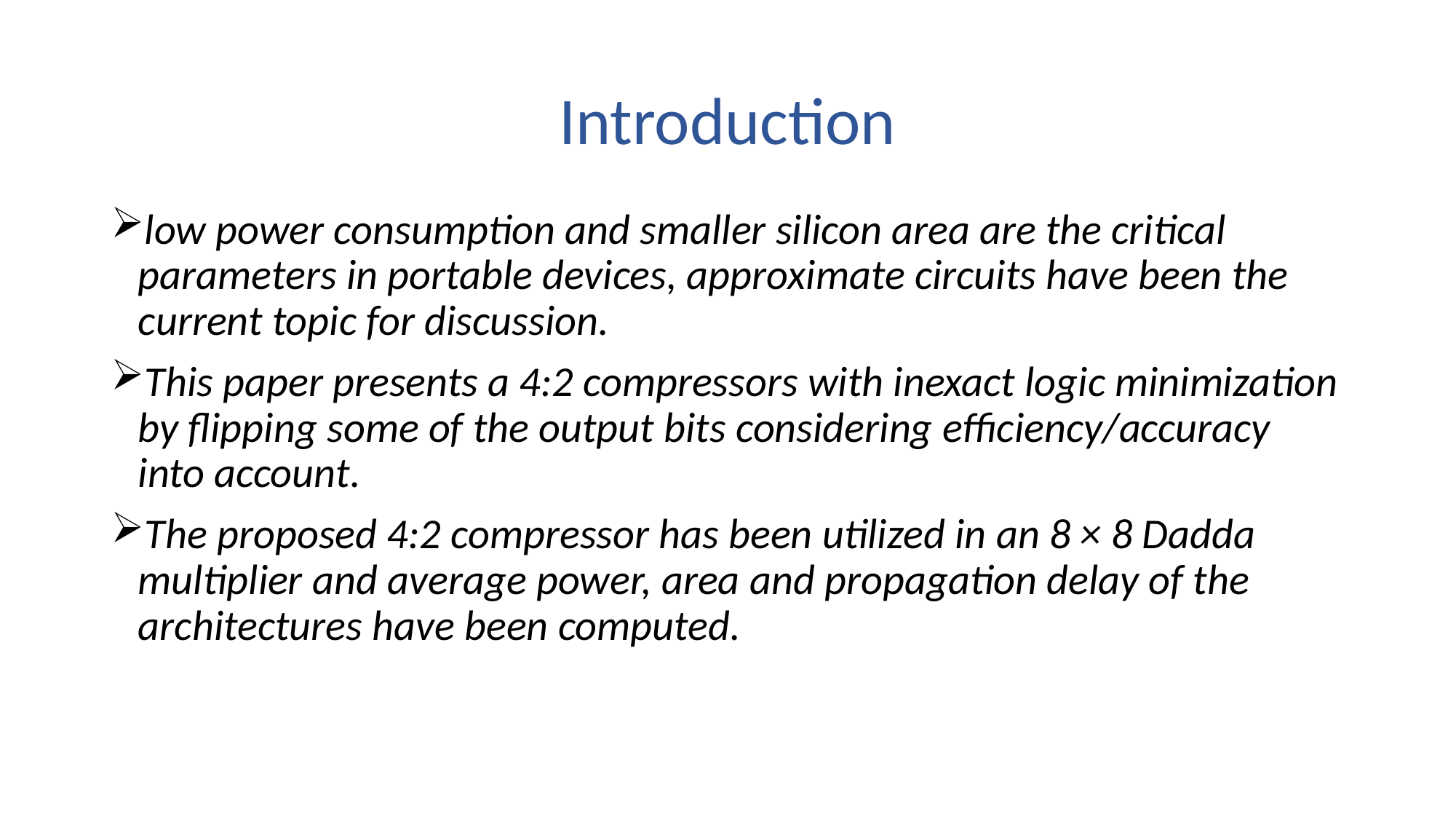

# Introduction
low power consumption and smaller silicon area are the critical parameters in portable devices, approximate circuits have been the current topic for discussion.
This paper presents a 4:2 compressors with inexact logic minimization by flipping some of the output bits considering efficiency/accuracy into account.
The proposed 4:2 compressor has been utilized in an 8 × 8 Dadda multiplier and average power, area and propagation delay of the architectures have been computed.